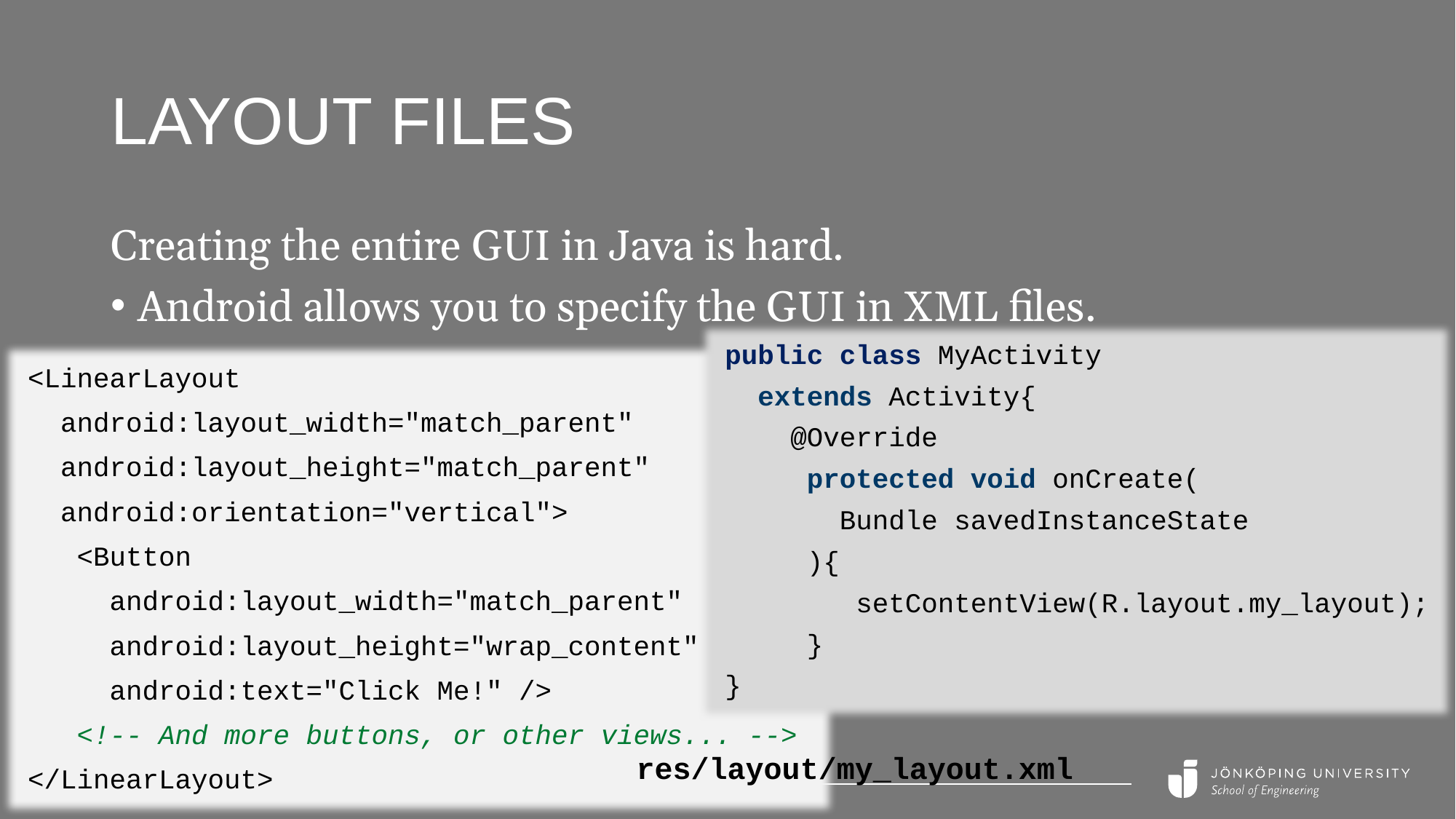

# Layout files
Creating the entire GUI in Java is hard.
Android allows you to specify the GUI in XML files.
public class MyActivity
  extends Activity{
    @Override
     protected void onCreate(
       Bundle savedInstanceState
     ){
        setContentView(R.layout.my_layout);
     }
}
<LinearLayout
  android:layout_width="match_parent"
  android:layout_height="match_parent"
  android:orientation="vertical">
   <Button
     android:layout_width="match_parent"
     android:layout_height="wrap_content"
     android:text="Click Me!" />
   <!-- And more buttons, or other views... -->
</LinearLayout>
res/layout/my_layout.xml